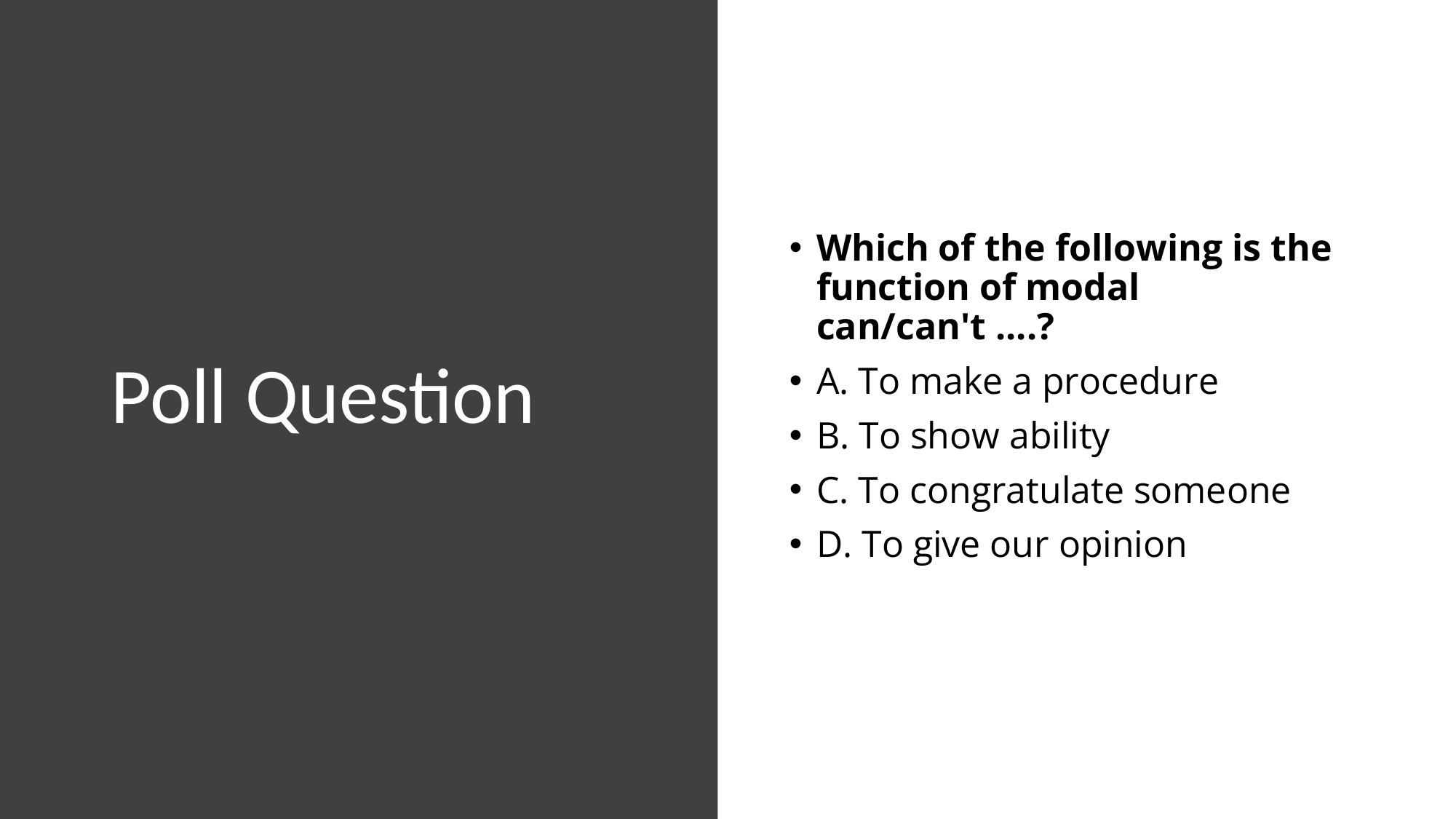

# Poll Question
Which of the following is the function of modal can/can't ....?
A. To make a procedure
B. To show ability
C. To congratulate someone
D. To give our opinion